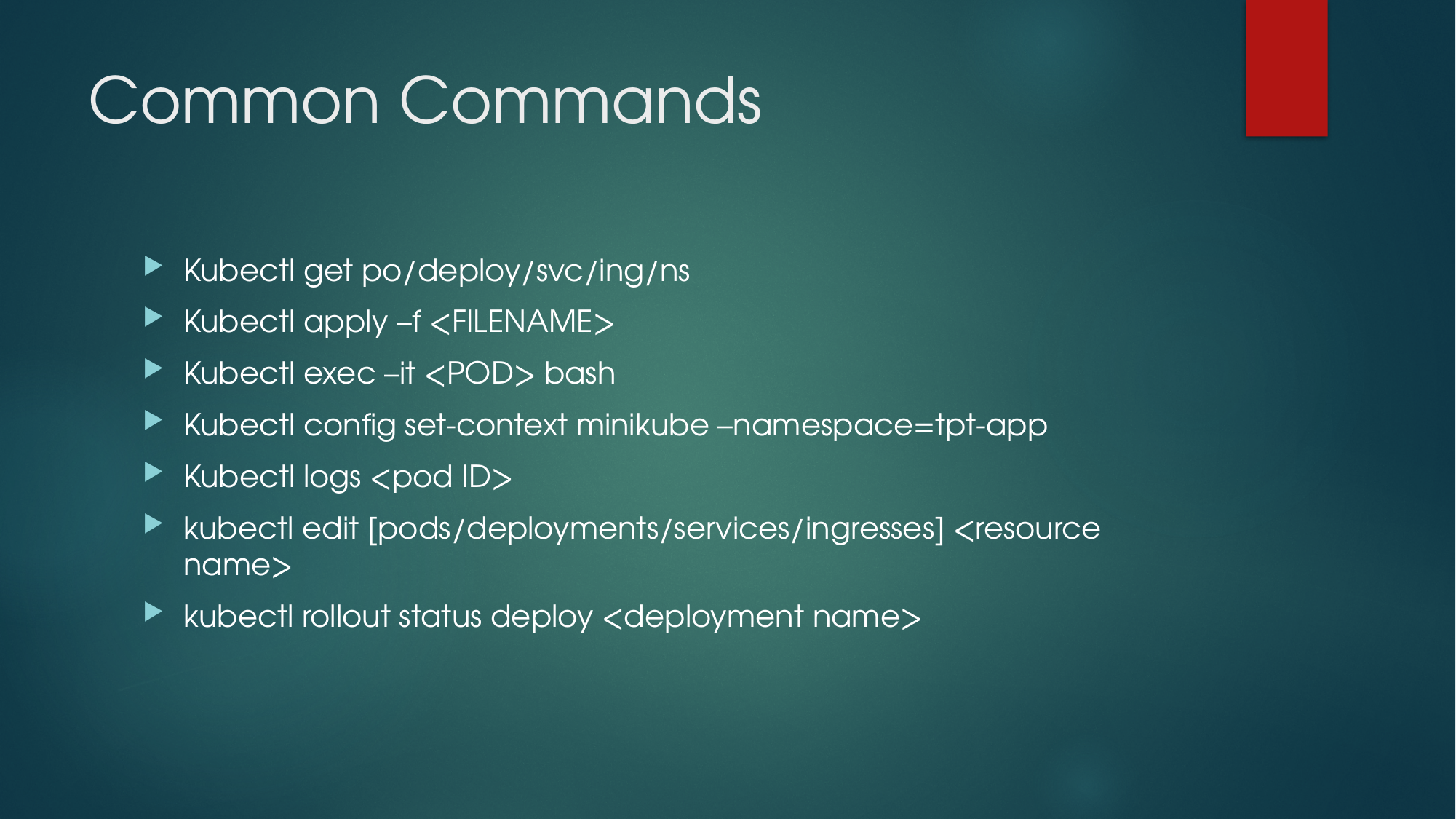

# Common Commands
Kubectl get po/deploy/svc/ing/ns
Kubectl apply –f <FILENAME>
Kubectl exec –it <POD> bash
Kubectl config set-context minikube –namespace=tpt-app
Kubectl logs <pod ID>
kubectl edit [pods/deployments/services/ingresses] <resource name>
kubectl rollout status deploy <deployment name>